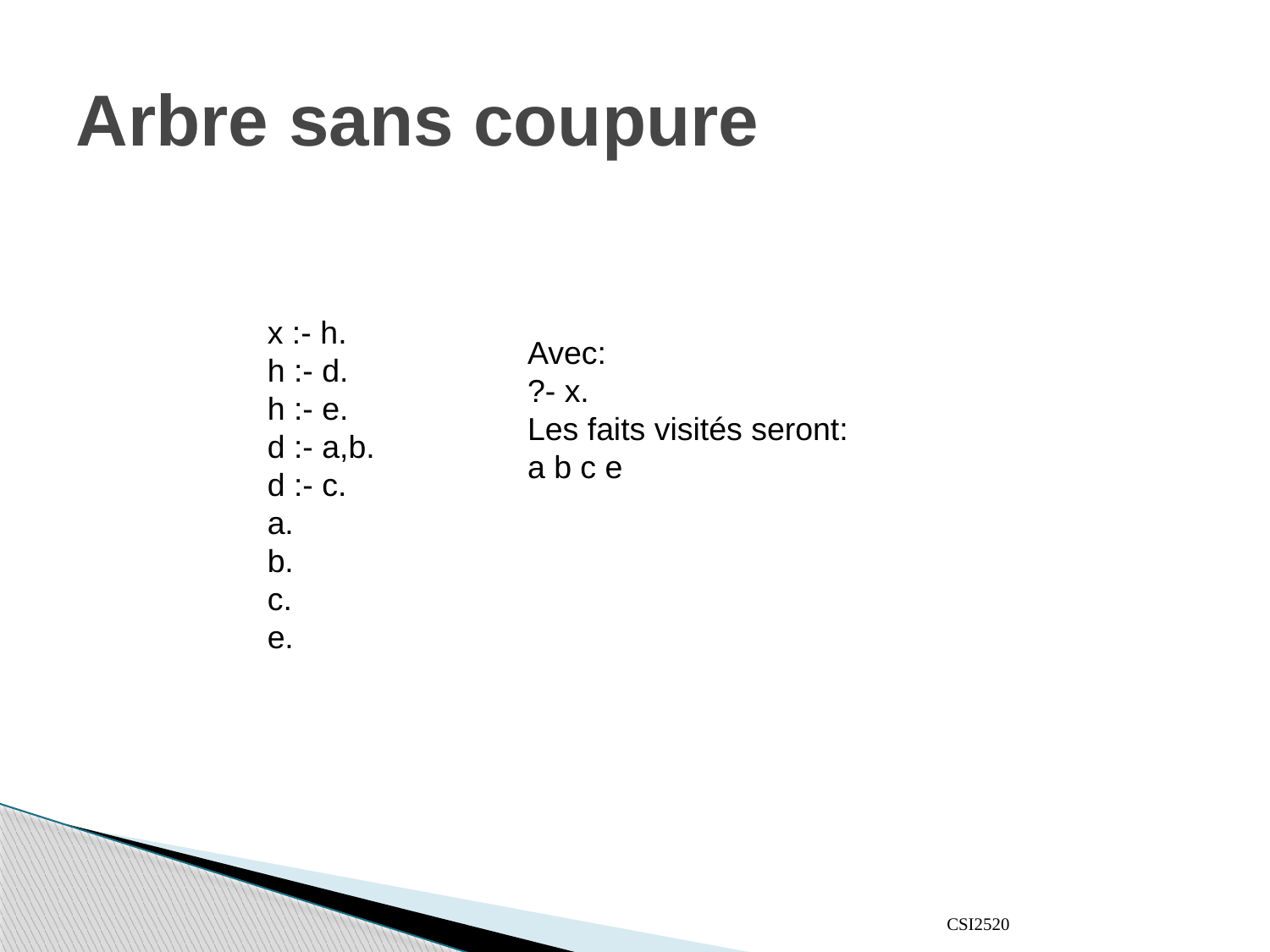

# Arbre sans coupure
x :- h.
h :- d.
h :- e.
d :- a,b.
d :- c.
a.
b.
c.
e.
Avec:
?- x.
Les faits visités seront:
a b c e
CSI2520